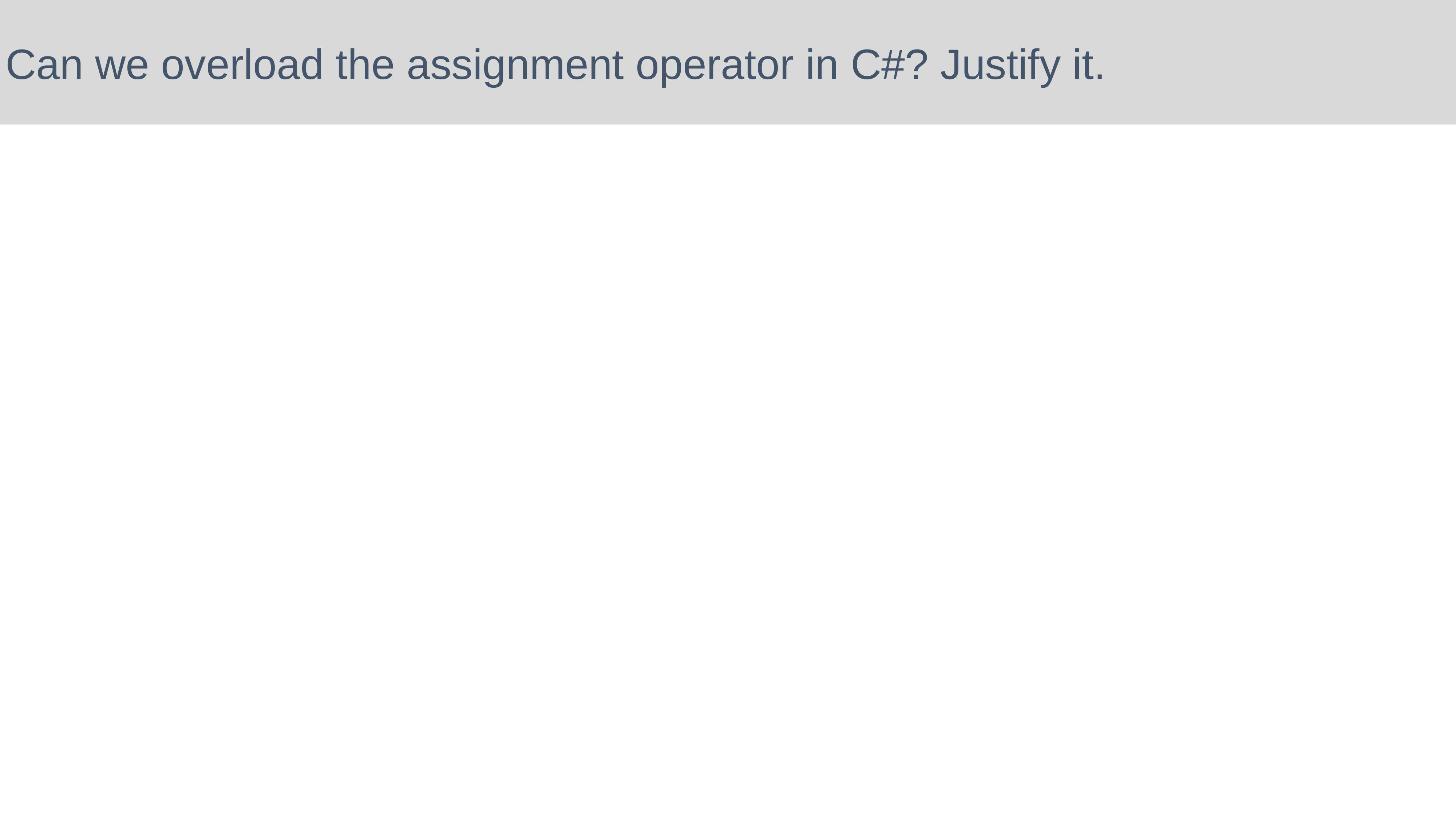

Can we overload the assignment operator in C#? Justify it.